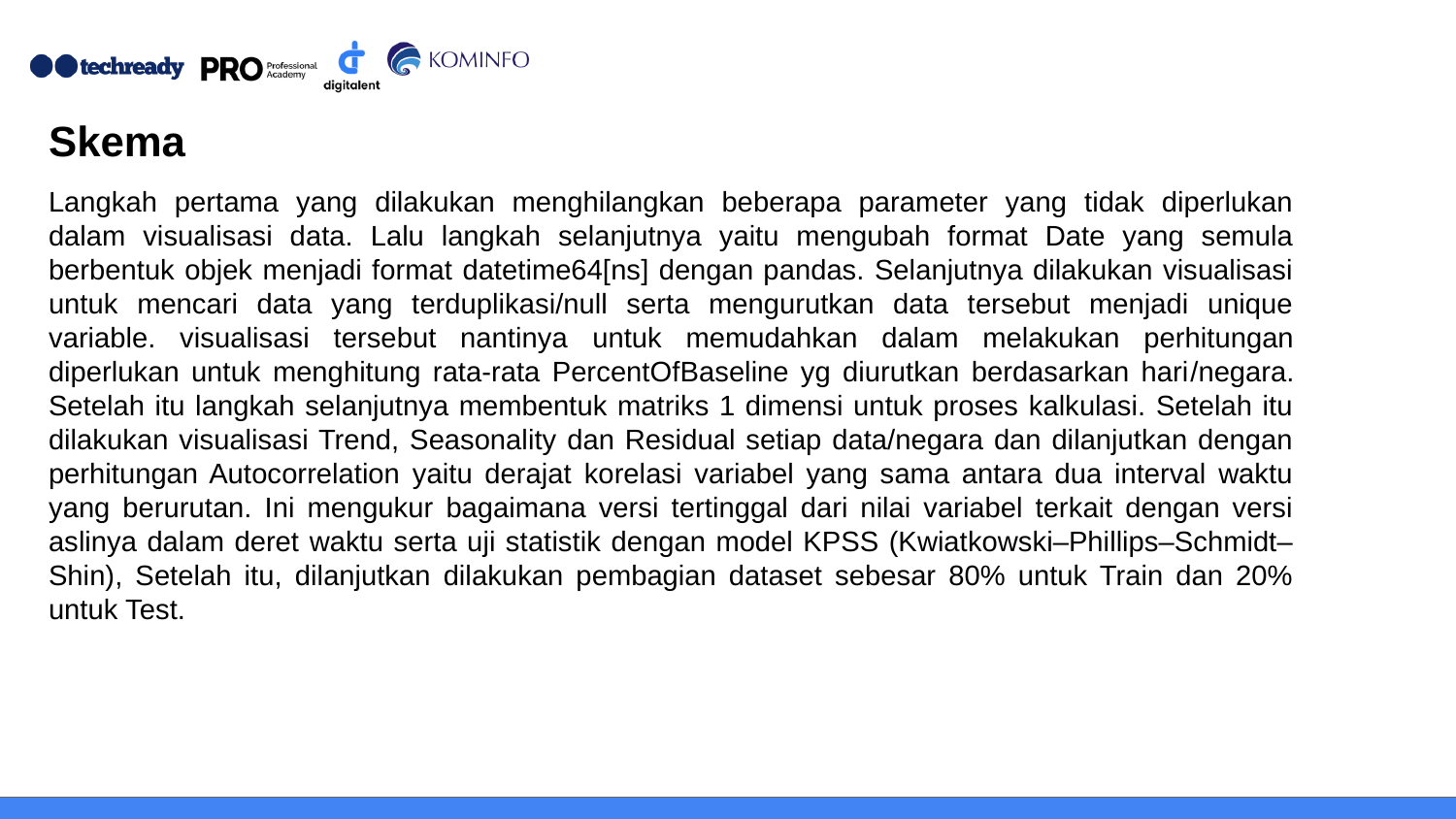

# Skema
Langkah pertama yang dilakukan menghilangkan beberapa parameter yang tidak diperlukan dalam visualisasi data. Lalu langkah selanjutnya yaitu mengubah format Date yang semula berbentuk objek menjadi format datetime64[ns] dengan pandas. Selanjutnya dilakukan visualisasi untuk mencari data yang terduplikasi/null serta mengurutkan data tersebut menjadi unique variable. visualisasi tersebut nantinya untuk memudahkan dalam melakukan perhitungan diperlukan untuk menghitung rata-rata PercentOfBaseline yg diurutkan berdasarkan hari/negara. Setelah itu langkah selanjutnya membentuk matriks 1 dimensi untuk proses kalkulasi. Setelah itu dilakukan visualisasi Trend, Seasonality dan Residual setiap data/negara dan dilanjutkan dengan perhitungan Autocorrelation yaitu derajat korelasi variabel yang sama antara dua interval waktu yang berurutan. Ini mengukur bagaimana versi tertinggal dari nilai variabel terkait dengan versi aslinya dalam deret waktu serta uji statistik dengan model KPSS (Kwiatkowski–Phillips–Schmidt–Shin), Setelah itu, dilanjutkan dilakukan pembagian dataset sebesar 80% untuk Train dan 20% untuk Test.